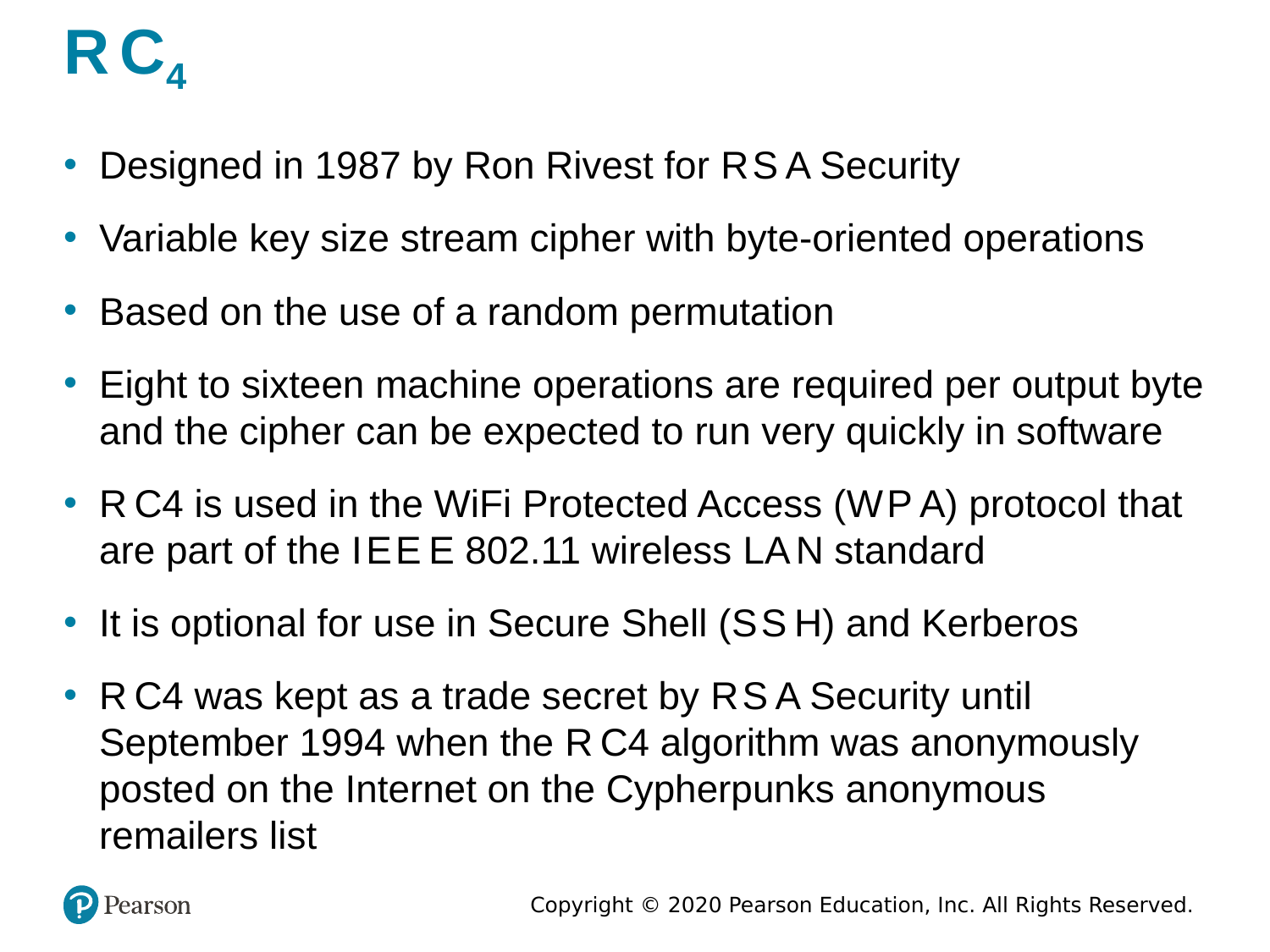

# R C4
Designed in 1987 by Ron Rivest for R S A Security
Variable key size stream cipher with byte-oriented operations
Based on the use of a random permutation
Eight to sixteen machine operations are required per output byte and the cipher can be expected to run very quickly in software
R C4 is used in the WiFi Protected Access (W P A) protocol that are part of the I E E E 802.11 wireless L A N standard
It is optional for use in Secure Shell (S S H) and Kerberos
R C4 was kept as a trade secret by R S A Security until September 1994 when the R C4 algorithm was anonymously posted on the Internet on the Cypherpunks anonymous remailers list